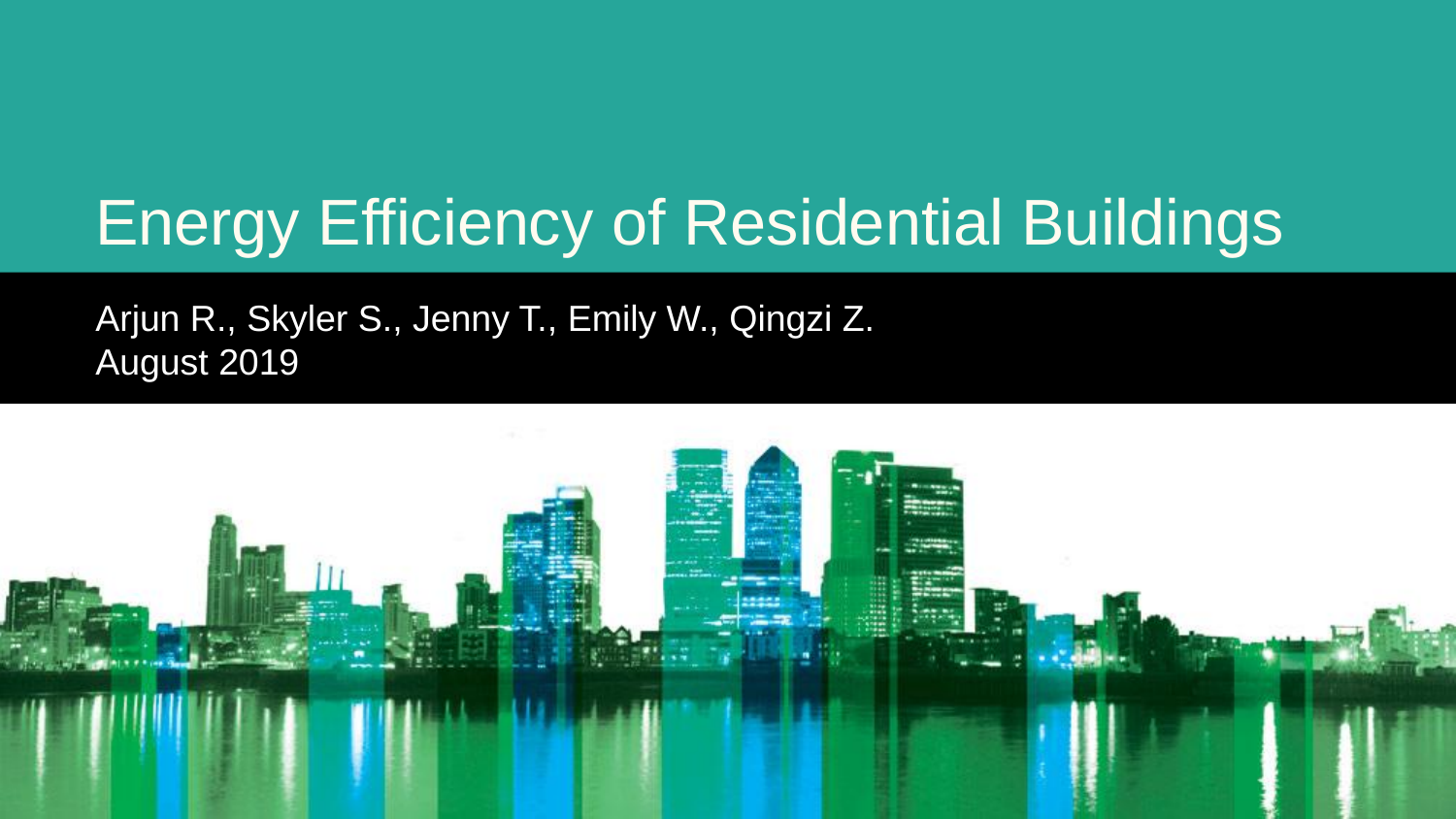

# Energy Efficiency of Residential Buildings
Arjun R., Skyler S., Jenny T., Emily W., Qingzi Z.
August 2019